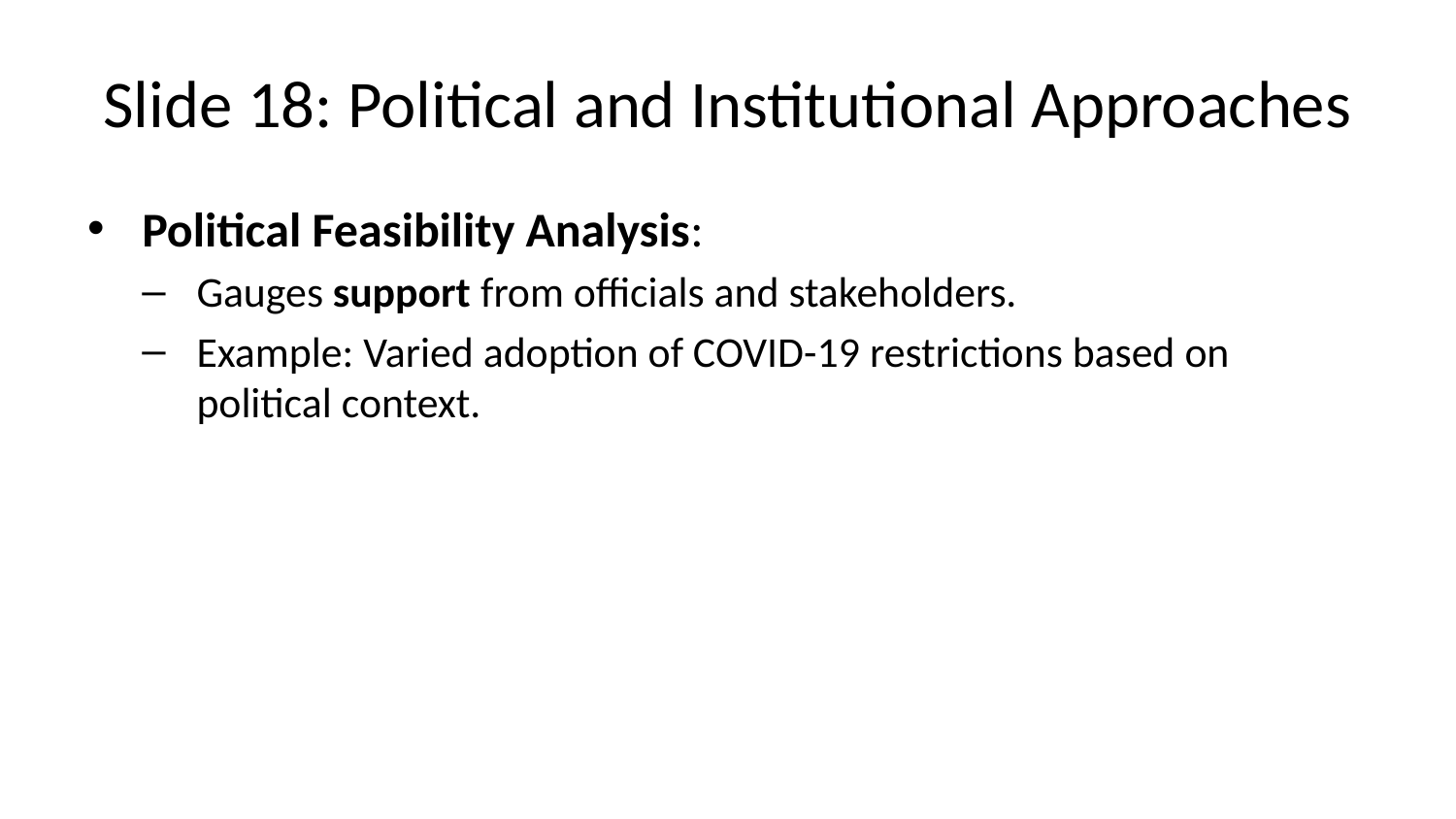

# Slide 18: Political and Institutional Approaches
Political Feasibility Analysis:
Gauges support from officials and stakeholders.
Example: Varied adoption of COVID-19 restrictions based on political context.